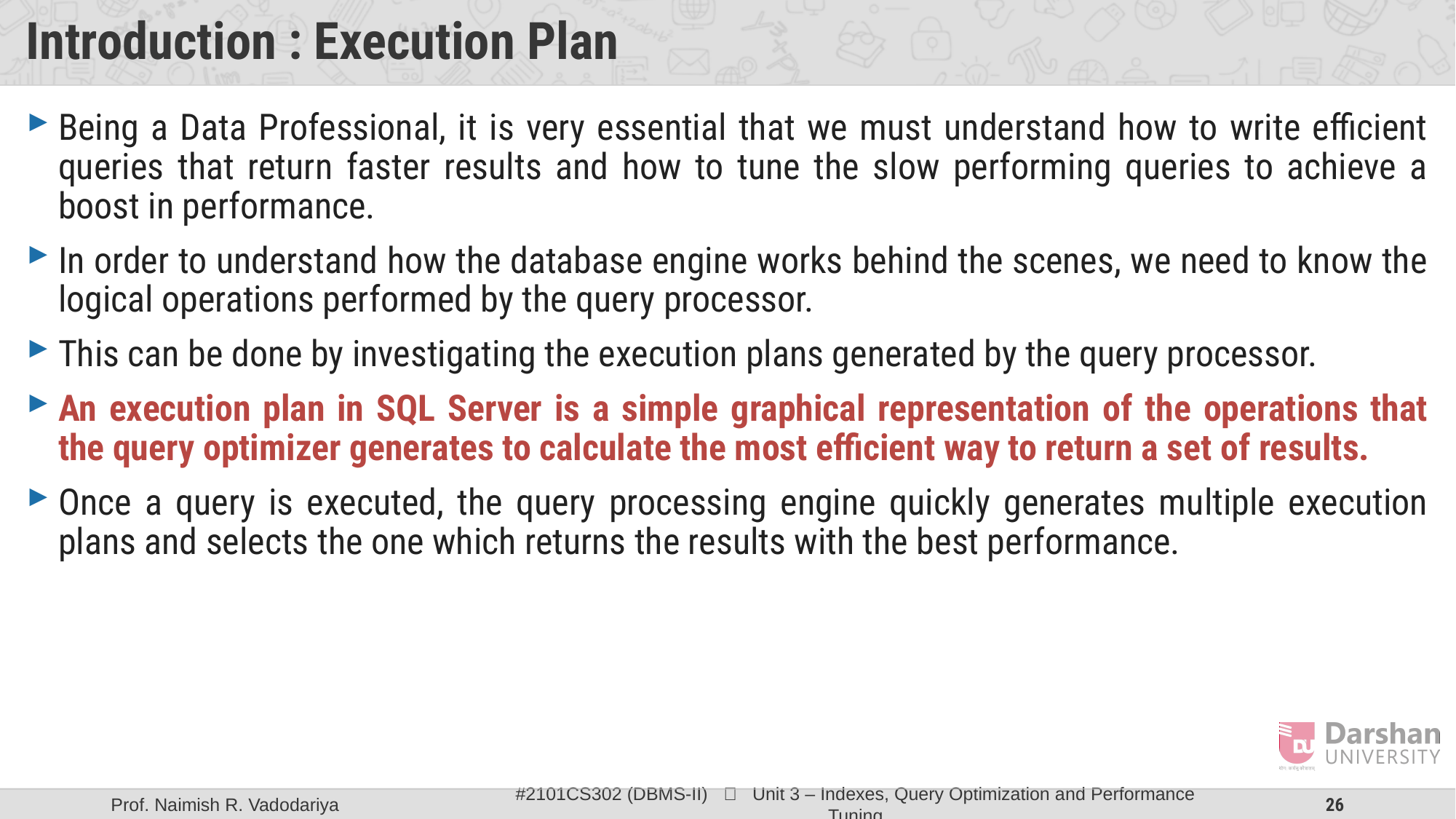

# Introduction : Execution Plan
Being a Data Professional, it is very essential that we must understand how to write efficient queries that return faster results and how to tune the slow performing queries to achieve a boost in performance.
In order to understand how the database engine works behind the scenes, we need to know the logical operations performed by the query processor.
This can be done by investigating the execution plans generated by the query processor.
An execution plan in SQL Server is a simple graphical representation of the operations that the query optimizer generates to calculate the most efficient way to return a set of results.
Once a query is executed, the query processing engine quickly generates multiple execution plans and selects the one which returns the results with the best performance.